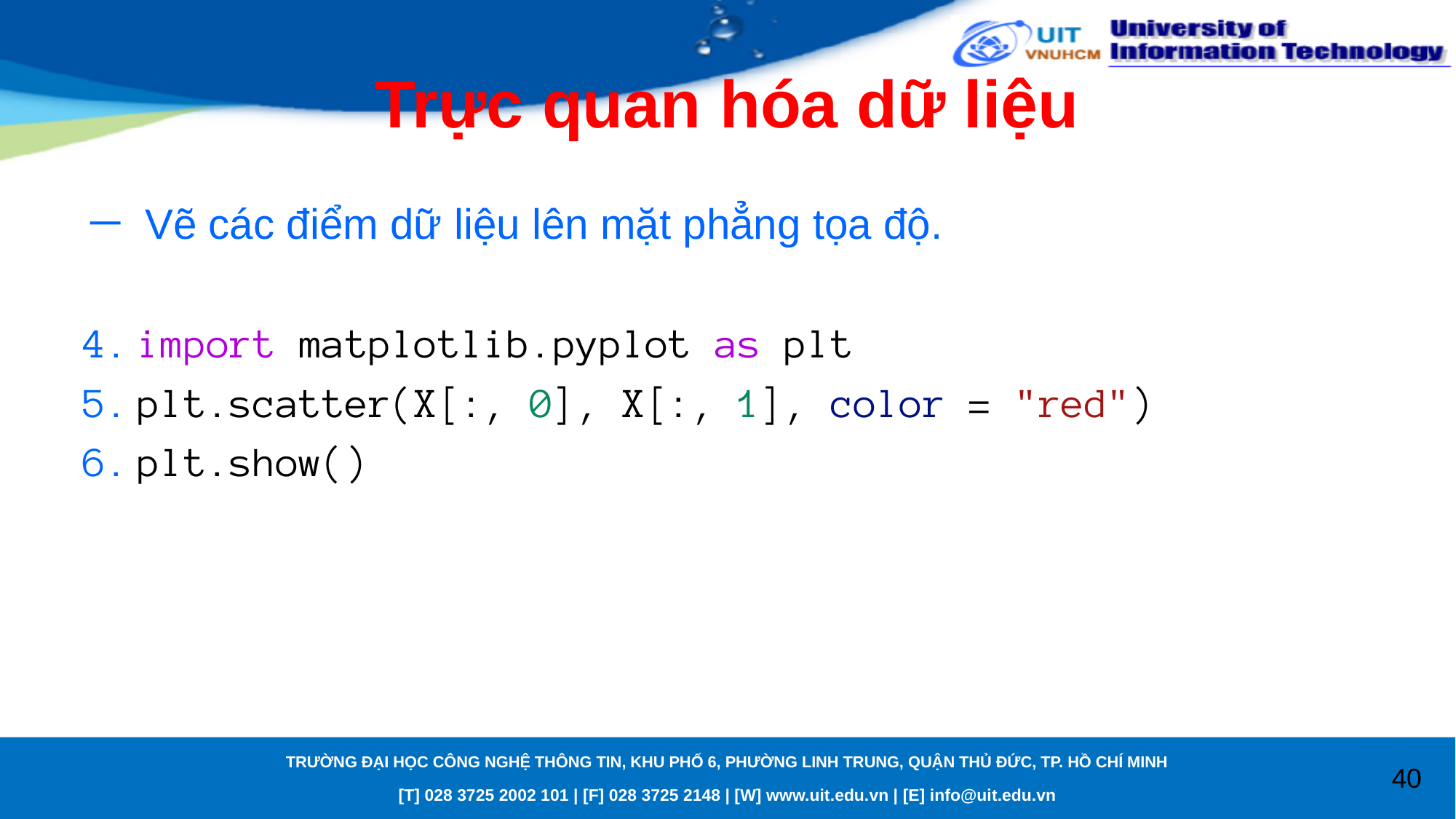

# Trực quan hóa dữ liệu
Vẽ các điểm dữ liệu lên mặt phẳng tọa độ.

import matplotlib.pyplot as plt
plt.scatter(X[:, 0], X[:, 1], color = "red")
plt.show()